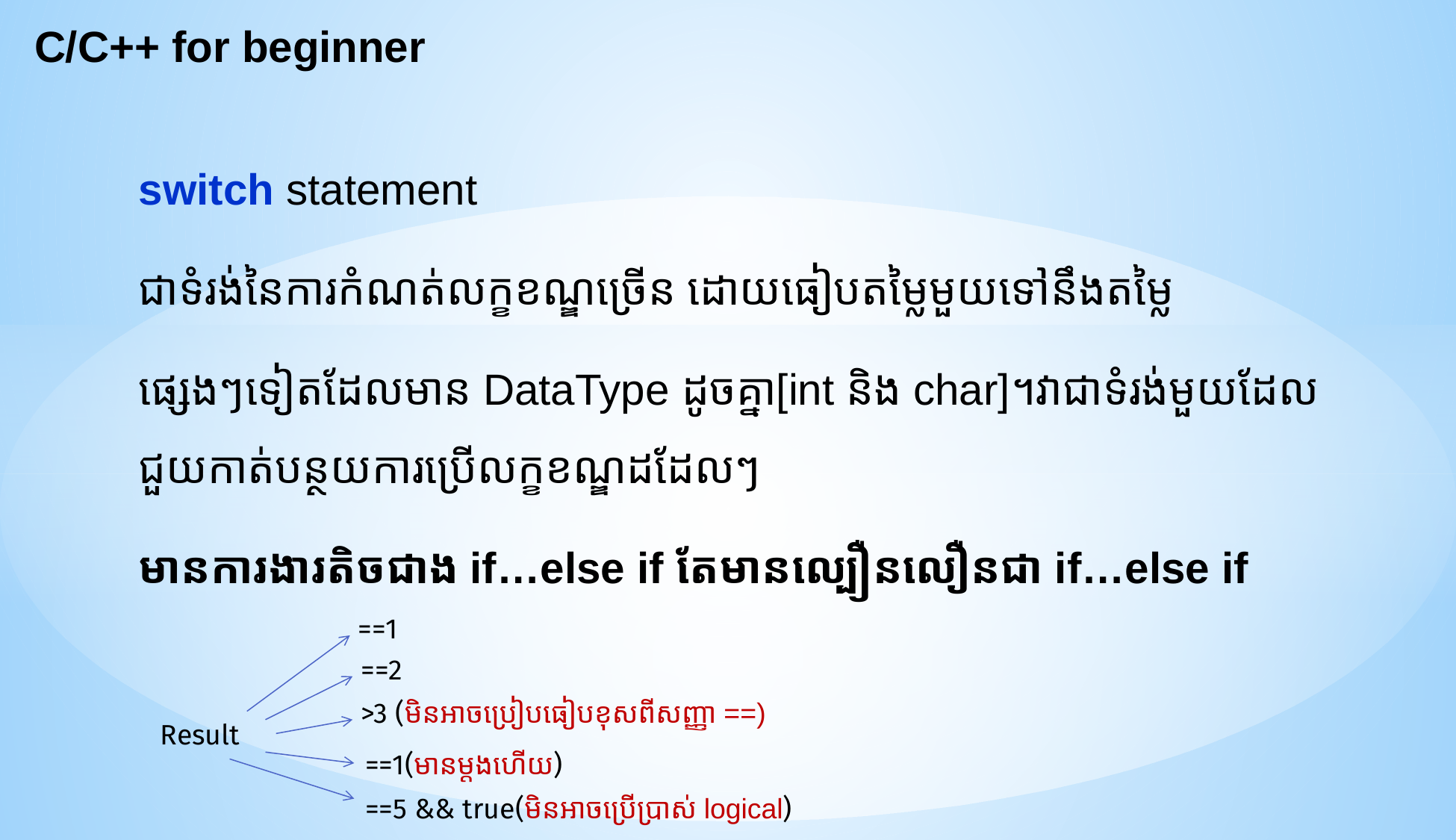

C/C++ for beginner
switch statement
ជាទំរង់នៃការកំណត់លក្ខខណ្ឌច្រើន ដោយធៀបតម្លៃមួយទៅនឹងតម្លៃ
ផ្សេងៗទៀតដែលមាន DataType ដូចគ្នា[int និង char]។វាជាទំរង់មួយដែលជួយកាត់បន្ថយការប្រើលក្ខខណ្ឌដដែលៗ
មានការងារតិចជាង if…else if តែមានល្បឿនលឿនជា if…else if
==1
==2
>3 (មិនអាចប្រៀបធៀបខុសពីសញ្ញា ==)
Result
==1(មានម្តងហើយ)
==5 && true(មិនអាចប្រើប្រាស់ logical)